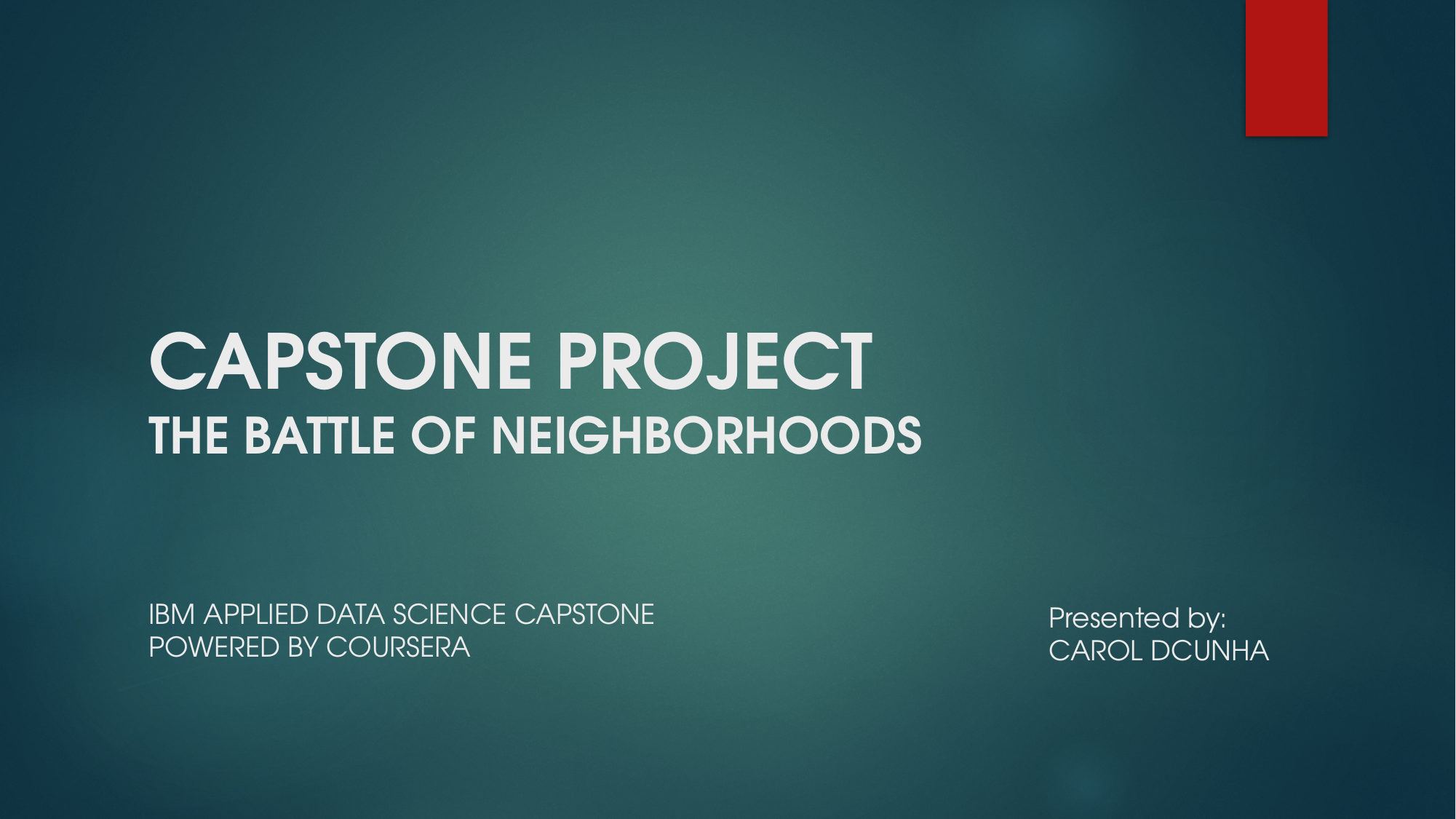

CAPSTONE PROJECT
THE BATTLE OF NEIGHBORHOODS
IBM Applied Data Science Capstone
Powered by COURSERA
Presented by:
CAROL DCUNHA